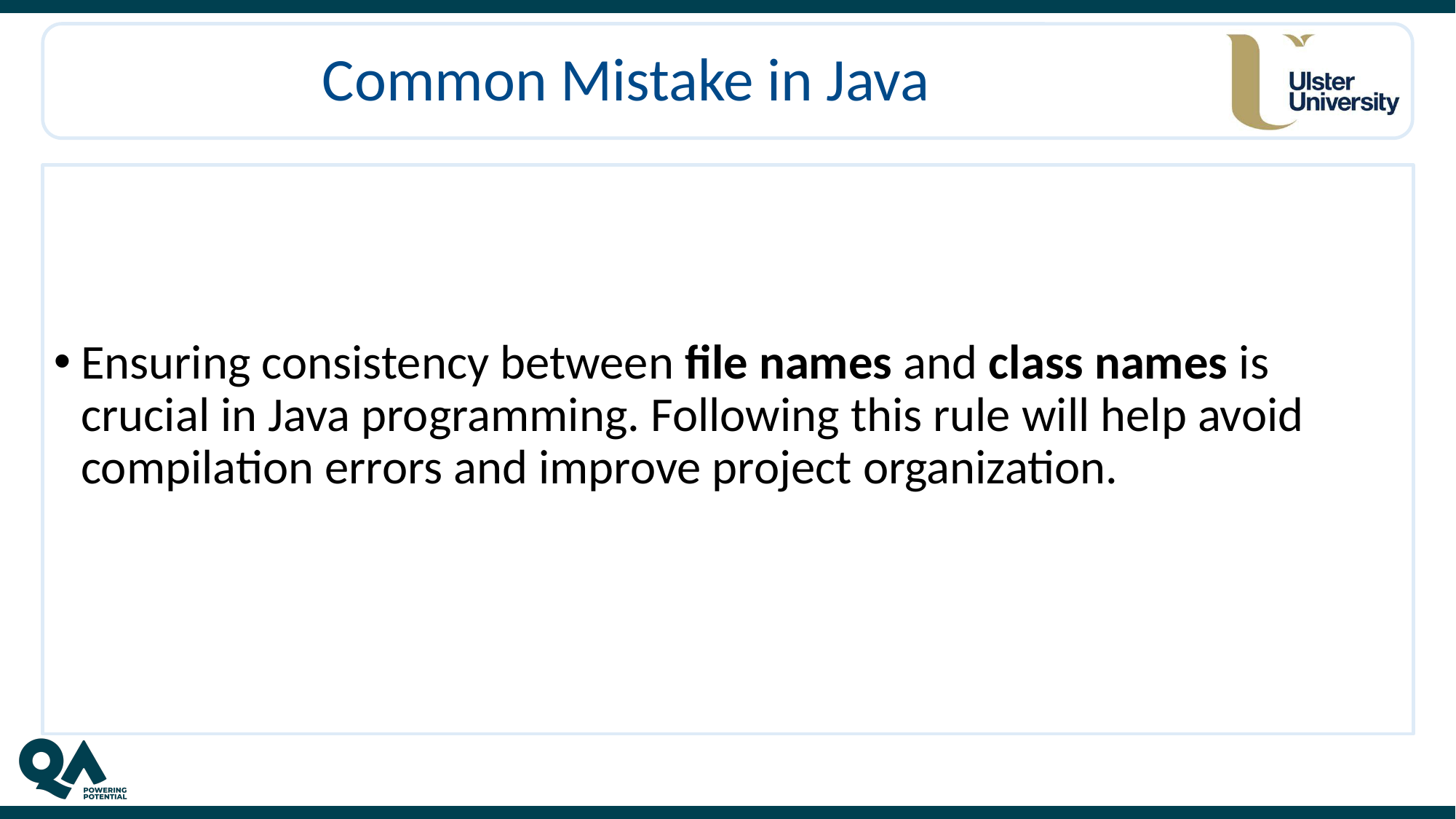

# Common Mistake in Java
Ensuring consistency between file names and class names is crucial in Java programming. Following this rule will help avoid compilation errors and improve project organization.